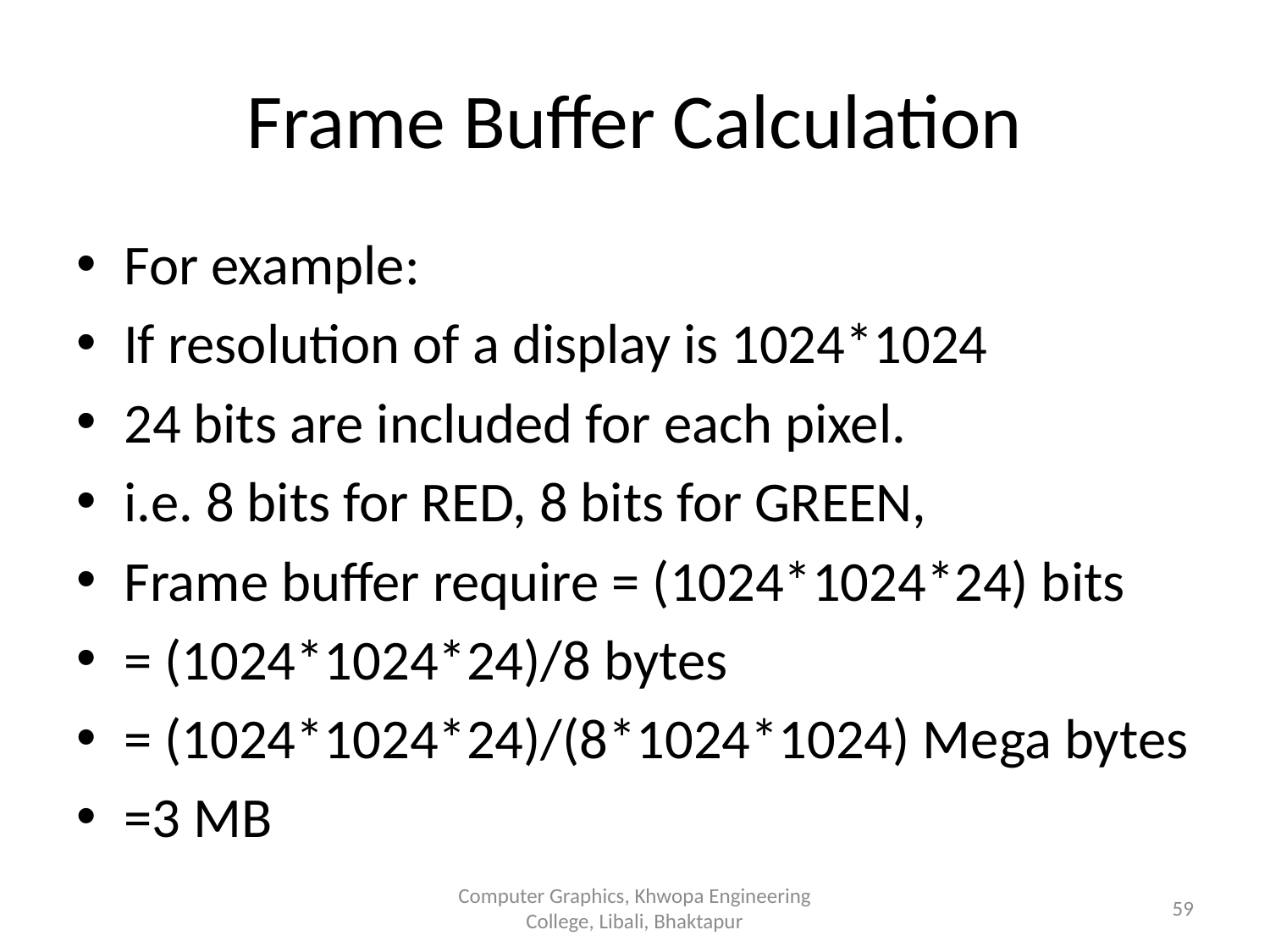

# Frame Buffer Calculation
For example:
If resolution of a display is 1024*1024
24 bits are included for each pixel.
i.e. 8 bits for RED, 8 bits for GREEN,
Frame buffer require = (1024*1024*24) bits
= (1024*1024*24)/8 bytes
= (1024*1024*24)/(8*1024*1024) Mega bytes
=3 MB
Computer Graphics, Khwopa Engineering College, Libali, Bhaktapur
59